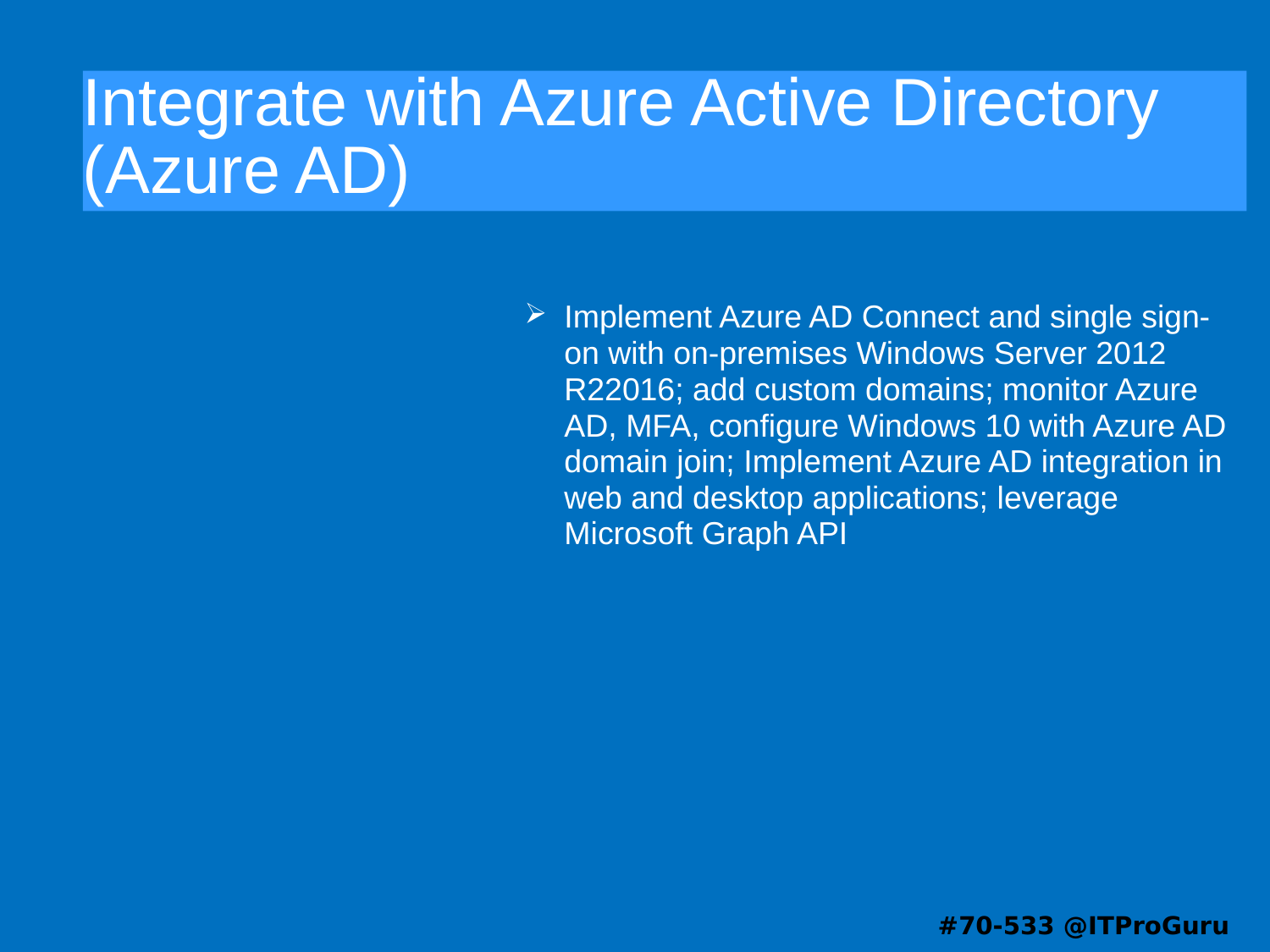

# Integrate with Azure Active Directory (Azure AD)
Implement Azure AD Connect and single sign-on with on-premises Windows Server 2012 R22016; add custom domains; monitor Azure AD, MFA, configure Windows 10 with Azure AD domain join; Implement Azure AD integration in web and desktop applications; leverage Microsoft Graph API